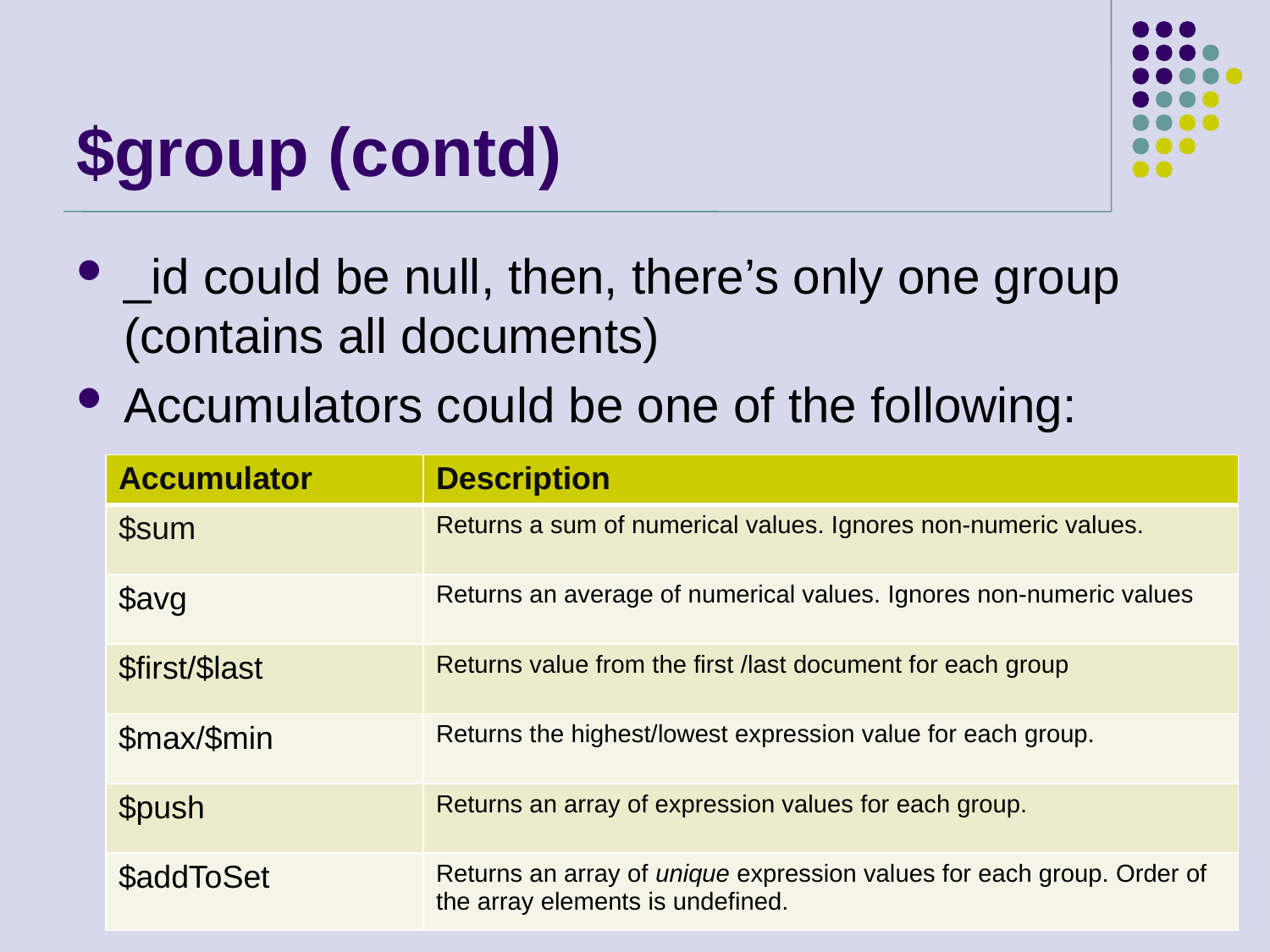

# $group (contd)
_id could be null, then, there’s only one group (contains all documents)
Accumulators could be one of the following:
| Accumulator | Description |
| --- | --- |
| $sum | Returns a sum of numerical values. Ignores non-numeric values. |
| $avg | Returns an average of numerical values. Ignores non-numeric values |
| $first/$last | Returns value from the first /last document for each group |
| $max/$min | Returns the highest/lowest expression value for each group. |
| $push | Returns an array of expression values for each group. |
| $addToSet | Returns an array of unique expression values for each group. Order of the array elements is undefined. |